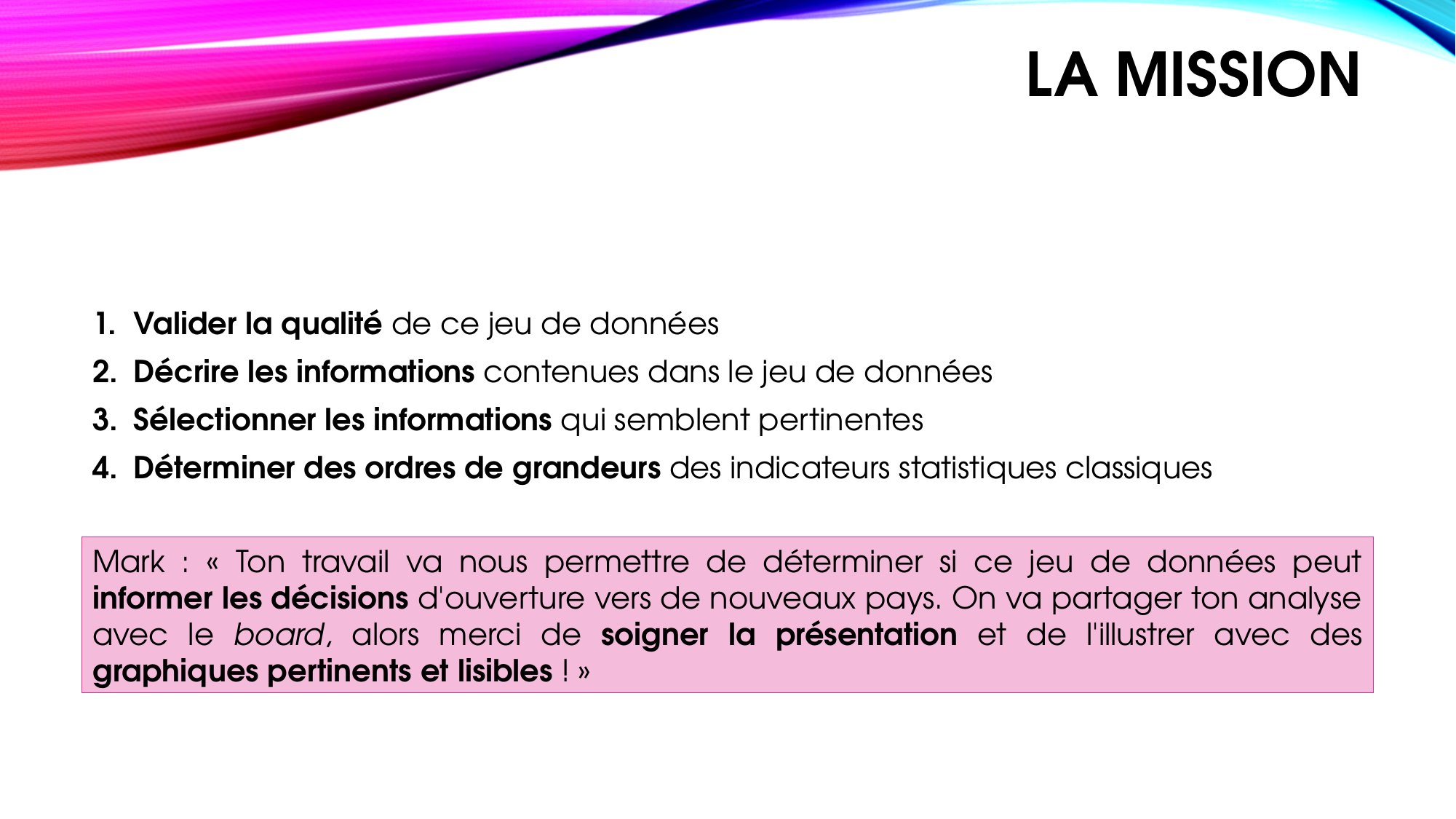

# LA MISSION

Valider la qualité de ce jeu de données
Décrire les informations contenues dans le jeu de données
Sélectionner les informations qui semblent pertinentes
Déterminer des ordres de grandeurs des indicateurs statistiques classiques
Mark : « Ton travail va nous permettre de déterminer si ce jeu de données peut informer les décisions d'ouverture vers de nouveaux pays. On va partager ton analyse avec le board, alors merci de soigner la présentation et de l'illustrer avec des graphiques pertinents et lisibles ! »